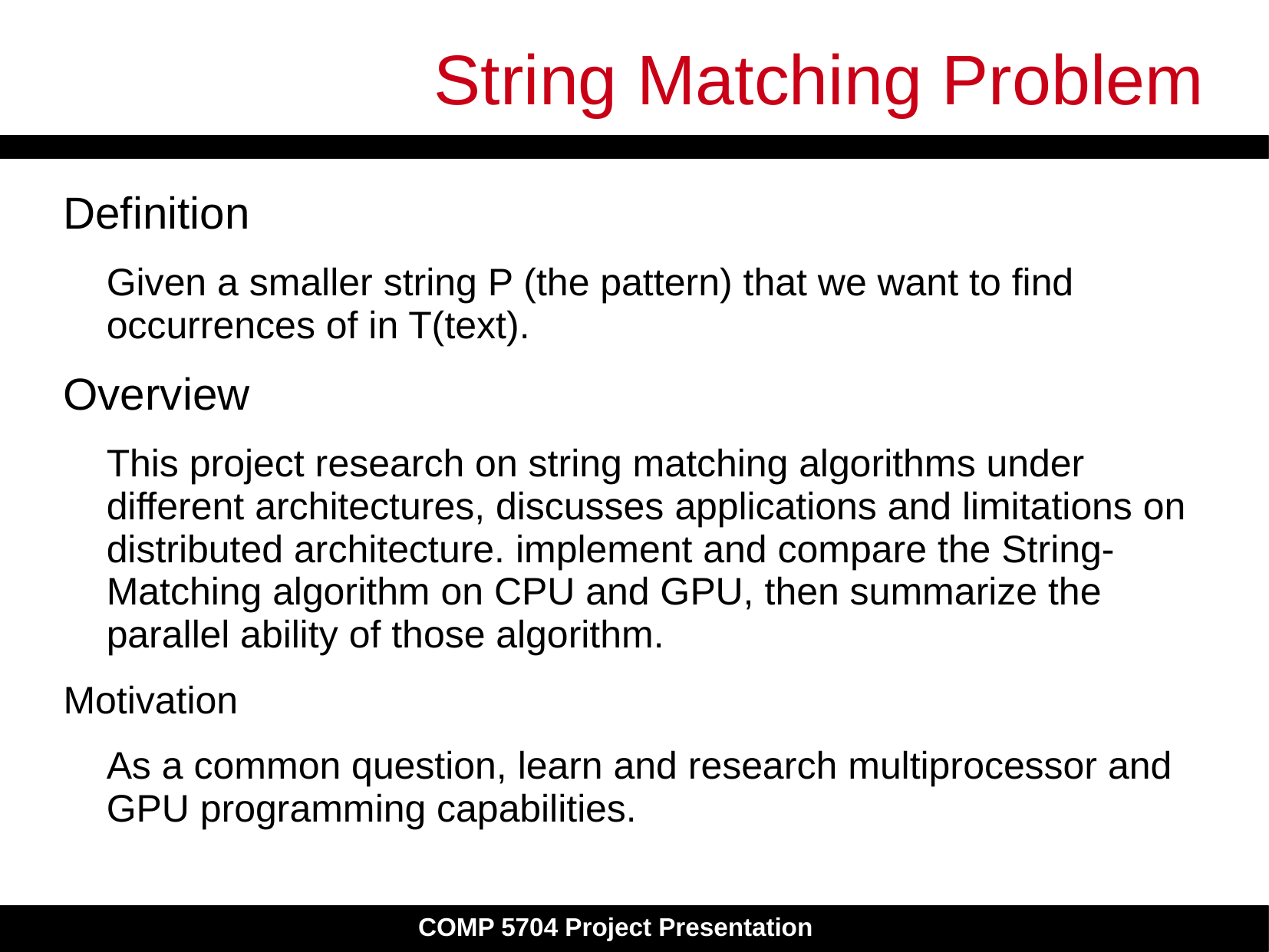

# String Matching Problem
Definition
	Given a smaller string P (the pattern) that we want to find occurrences of in T(text).
Overview
	This project research on string matching algorithms under different architectures, discusses applications and limitations on distributed architecture. implement and compare the String-Matching algorithm on CPU and GPU, then summarize the parallel ability of those algorithm.
Motivation
	As a common question, learn and research multiprocessor and GPU programming capabilities.